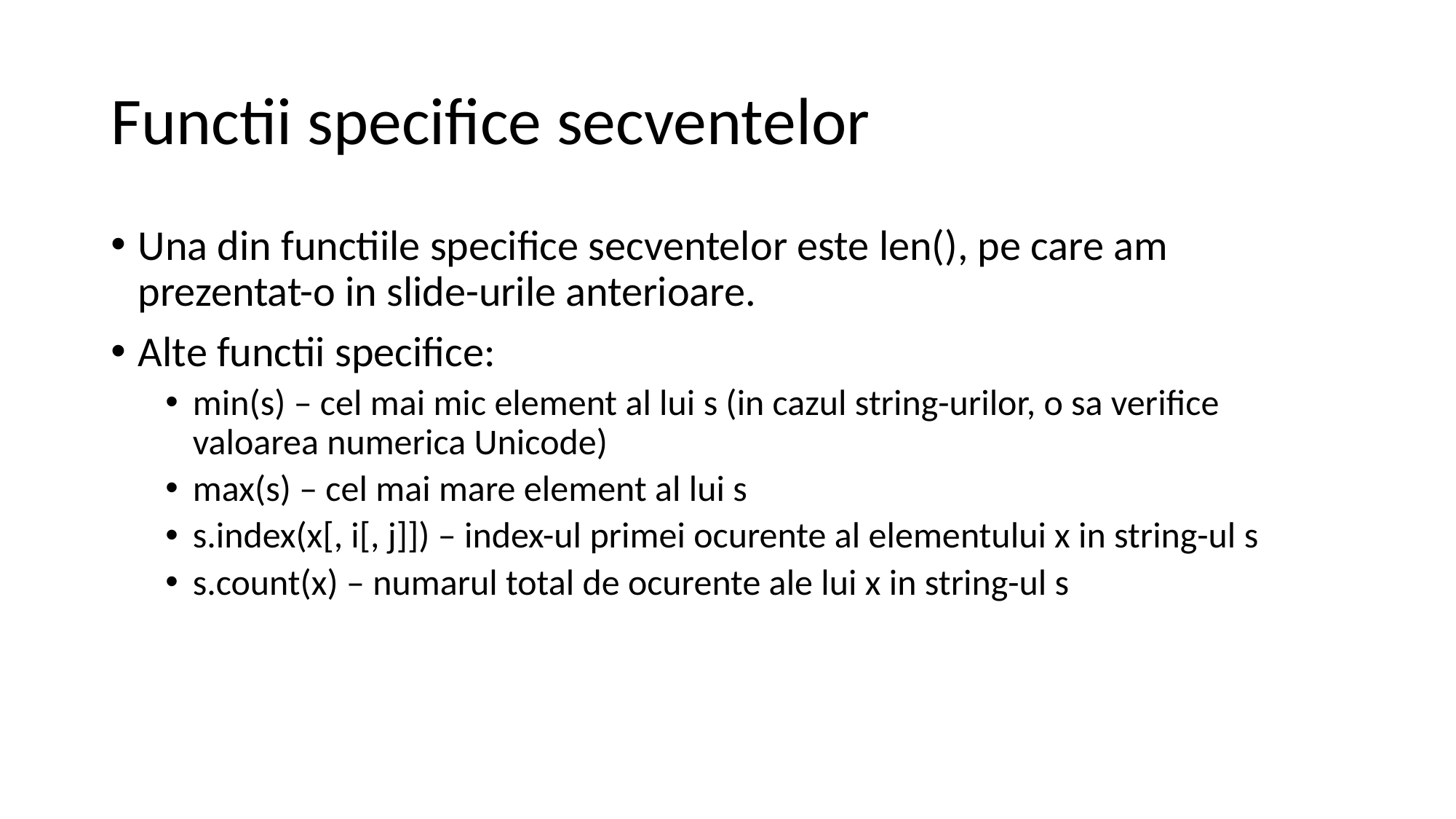

# Functii specifice secventelor
Una din functiile specifice secventelor este len(), pe care am prezentat-o in slide-urile anterioare.
Alte functii specifice:
min(s) – cel mai mic element al lui s (in cazul string-urilor, o sa verifice valoarea numerica Unicode)
max(s) – cel mai mare element al lui s
s.index(x[, i[, j]]) – index-ul primei ocurente al elementului x in string-ul s
s.count(x) – numarul total de ocurente ale lui x in string-ul s